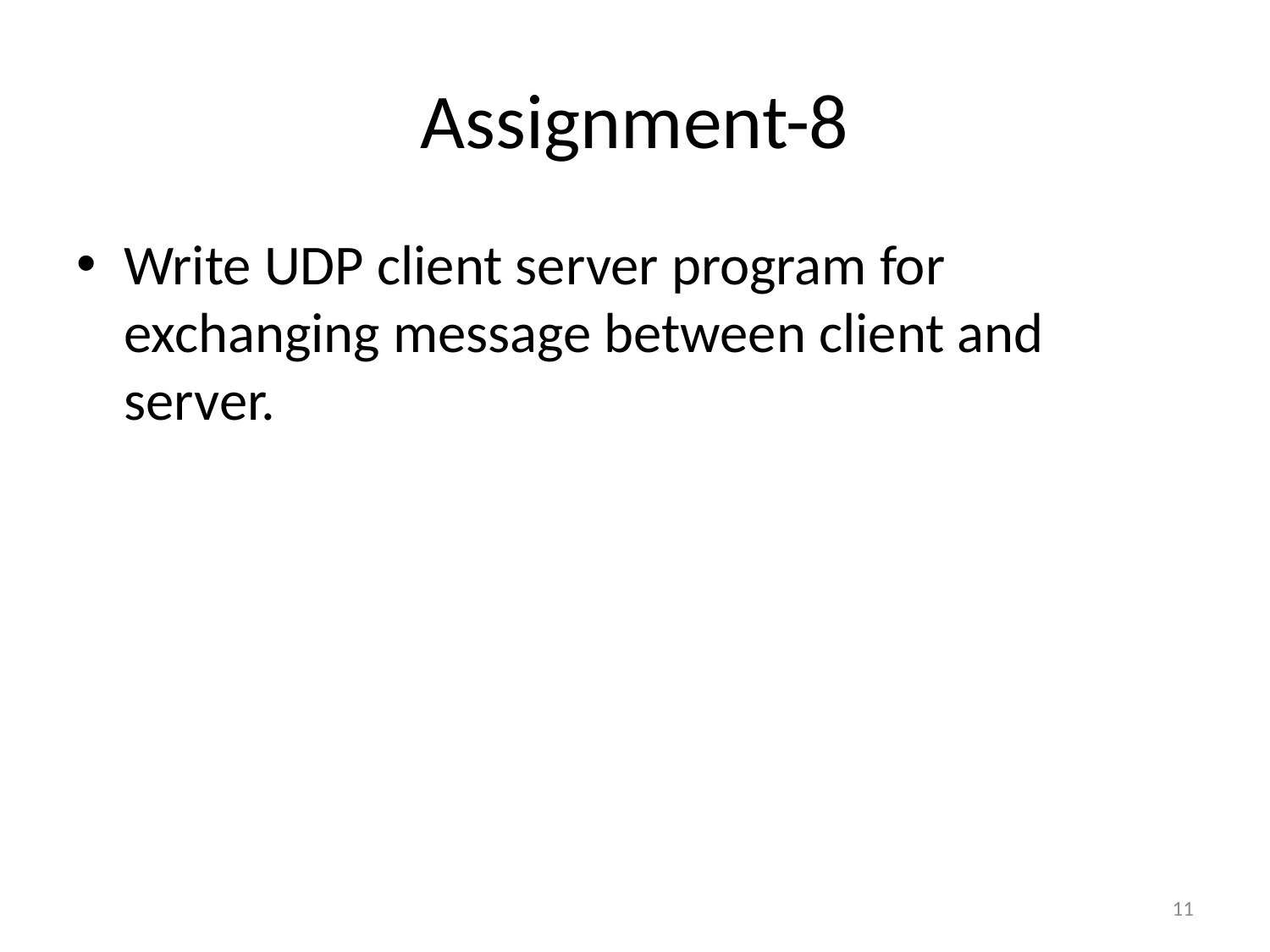

# Assignment-8
Write UDP client server program for exchanging message between client and server.
11